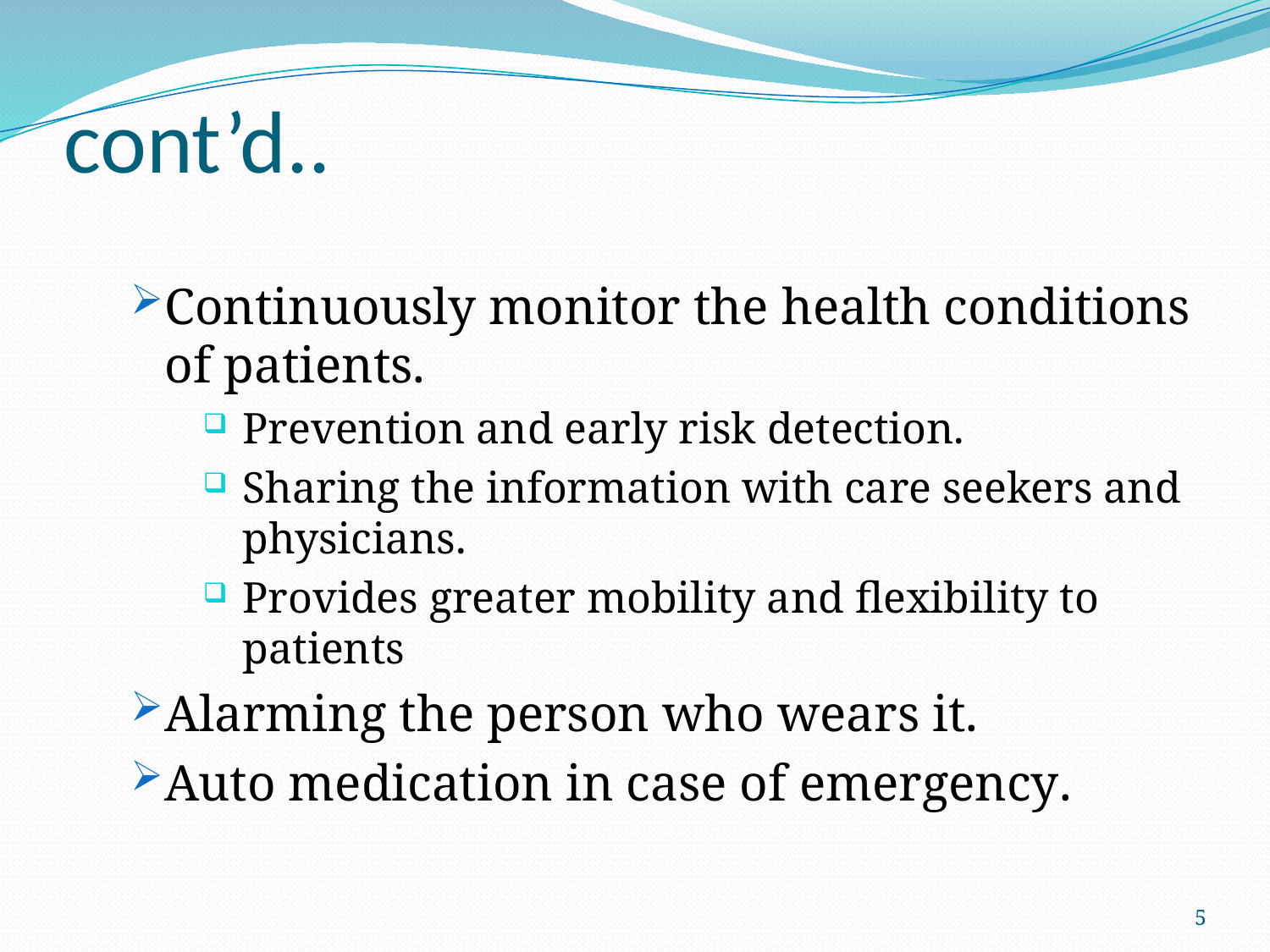

# cont’d..
Continuously monitor the health conditions of patients.
Prevention and early risk detection.
Sharing the information with care seekers and physicians.
Provides greater mobility and flexibility to patients
Alarming the person who wears it.
Auto medication in case of emergency.

5